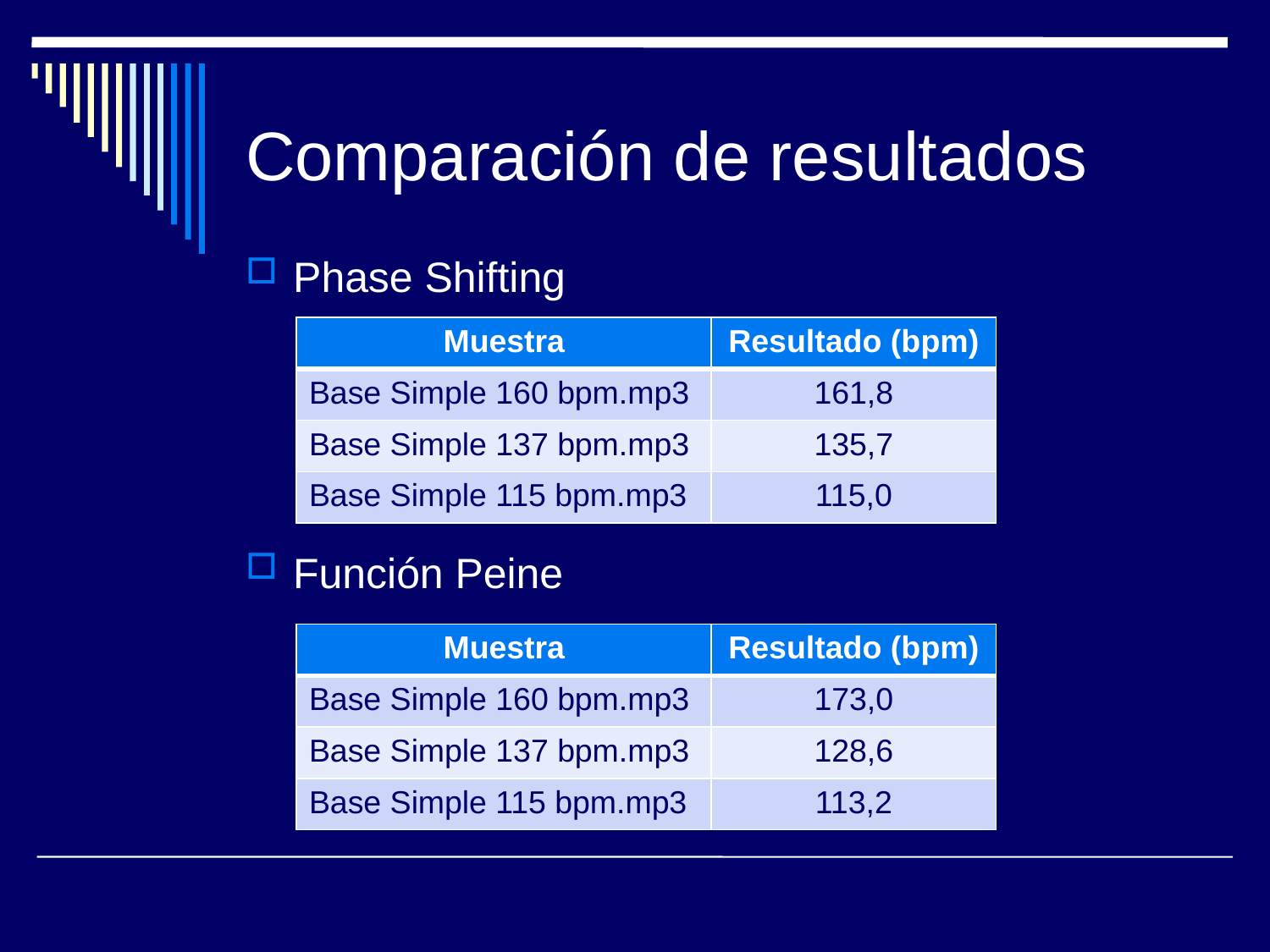

# Comparación de resultados
Phase Shifting

Función Peine
| Muestra | Resultado (bpm) |
| --- | --- |
| Base Simple 160 bpm.mp3 | 161,8 |
| Base Simple 137 bpm.mp3 | 135,7 |
| Base Simple 115 bpm.mp3 | 115,0 |
| Muestra | Resultado (bpm) |
| --- | --- |
| Base Simple 160 bpm.mp3 | 173,0 |
| Base Simple 137 bpm.mp3 | 128,6 |
| Base Simple 115 bpm.mp3 | 113,2 |